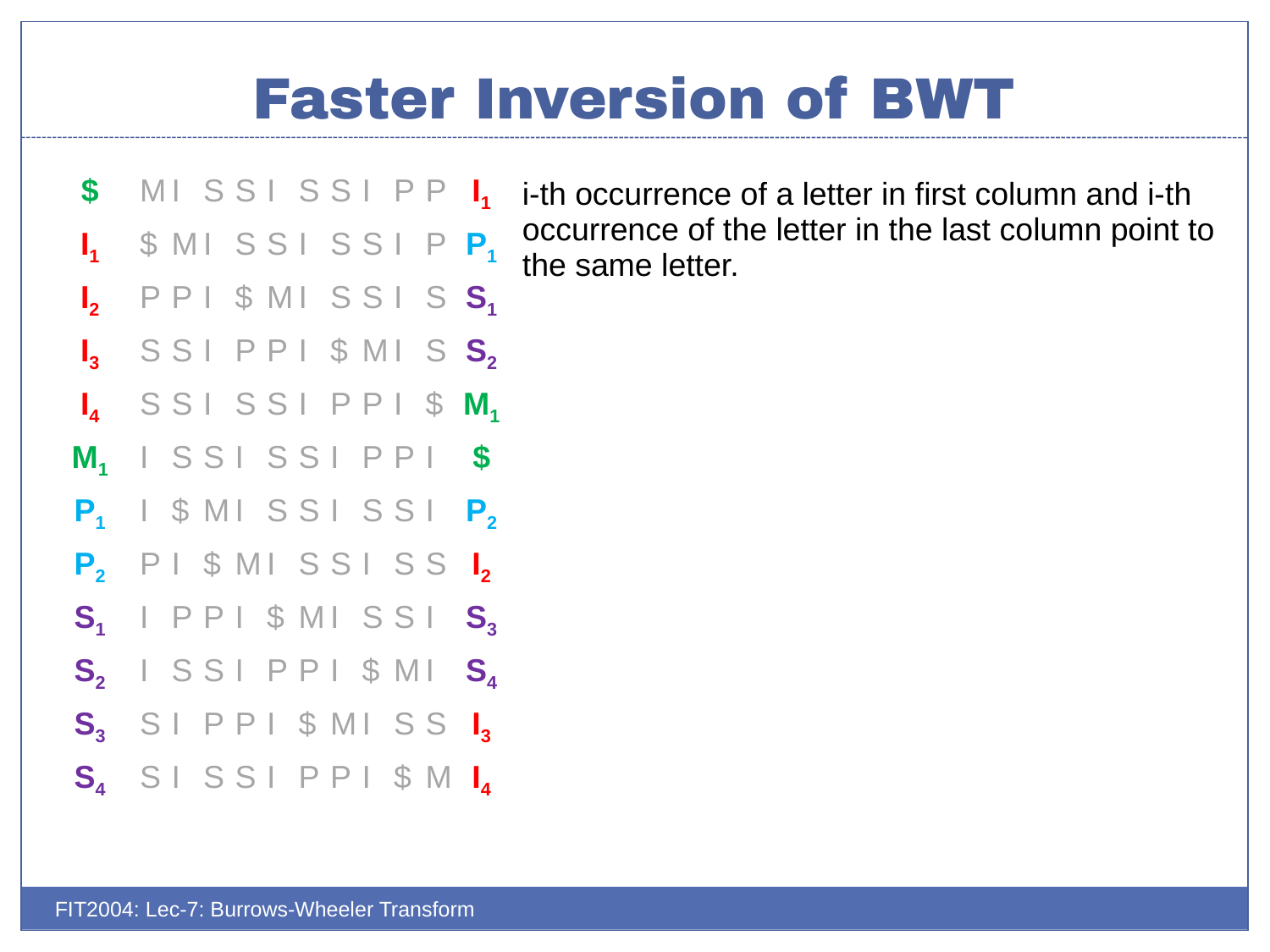

# Faster Inversion of BWT

| $ | M | I | S | S | I | S | S | I | P | P | I1 |
| --- | --- | --- | --- | --- | --- | --- | --- | --- | --- | --- | --- |
| I1 | $ | M | I | S | S | I | S | S | I | P | P1 |
| I2 | P | P | I | $ | M | I | S | S | I | S | S1 |
| I3 | S | S | I | P | P | I | $ | M | I | S | S2 |
| I4 | S | S | I | S | S | I | P | P | I | $ | M1 |
| M1 | I | S | S | I | S | S | I | P | P | I | $ |
| P1 | I | $ | M | I | S | S | I | S | S | I | P2 |
| P2 | P | I | $ | M | I | S | S | I | S | S | I2 |
| S1 | I | P | P | I | $ | M | I | S | S | I | S3 |
| S2 | I | S | S | I | P | P | I | $ | M | I | S4 |
| S3 | S | I | P | P | I | $ | M | I | S | S | I3 |
| S4 | S | I | S | S | I | P | P | I | $ | M | I4 |
i-th occurrence of a letter in first column and i-th occurrence of the letter in the last column point to the same letter.
FIT2004: Lec-7: Burrows-Wheeler Transform